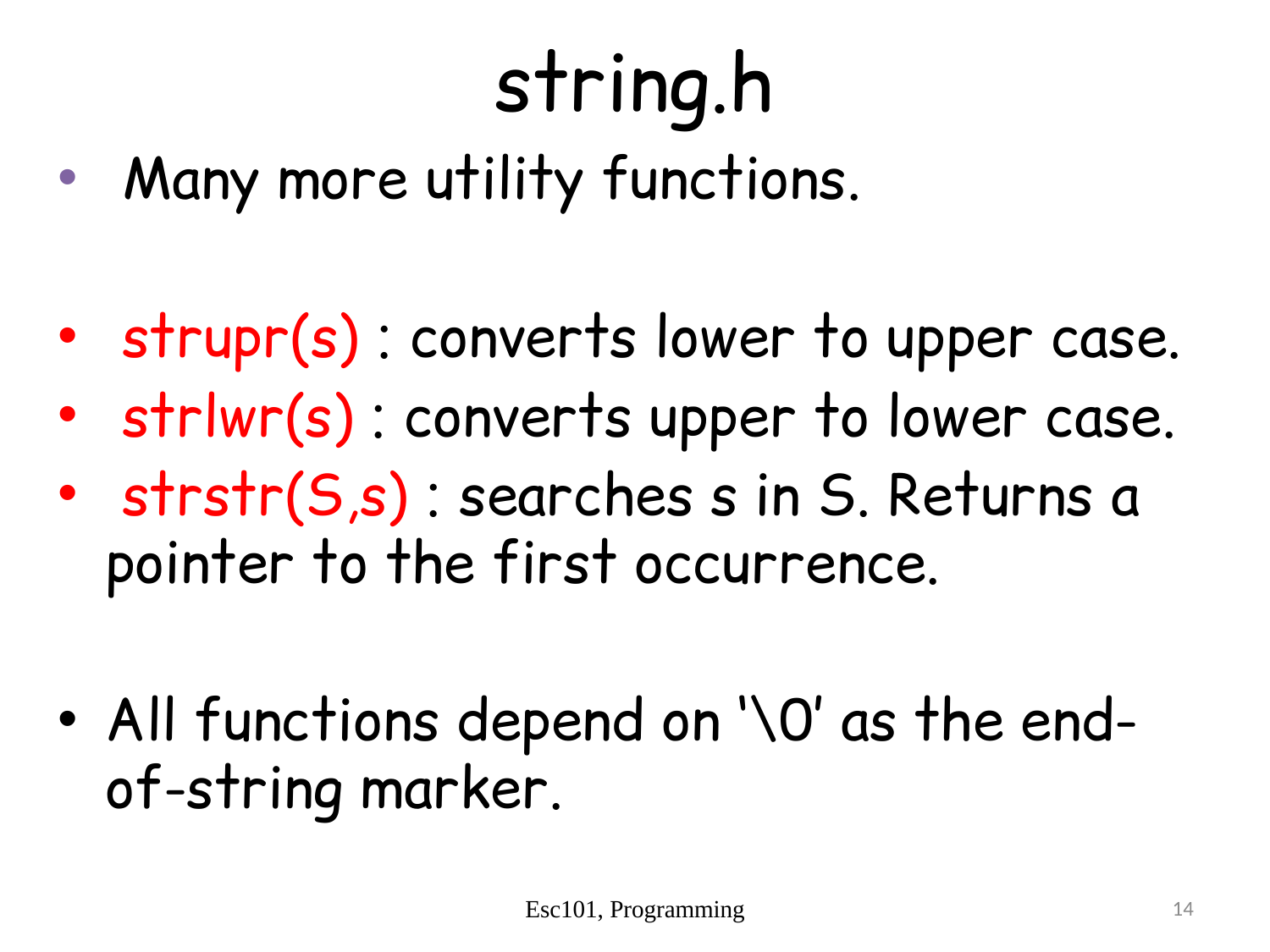

# string.h
 Many more utility functions.

 strupr(s) : converts lower to upper case.
 strlwr(s) : converts upper to lower case.
 strstr(S,s) : searches s in S. Returns a pointer to the first occurrence.

All functions depend on ‘\0’ as the end-of-string marker.

14
Esc101, Programming